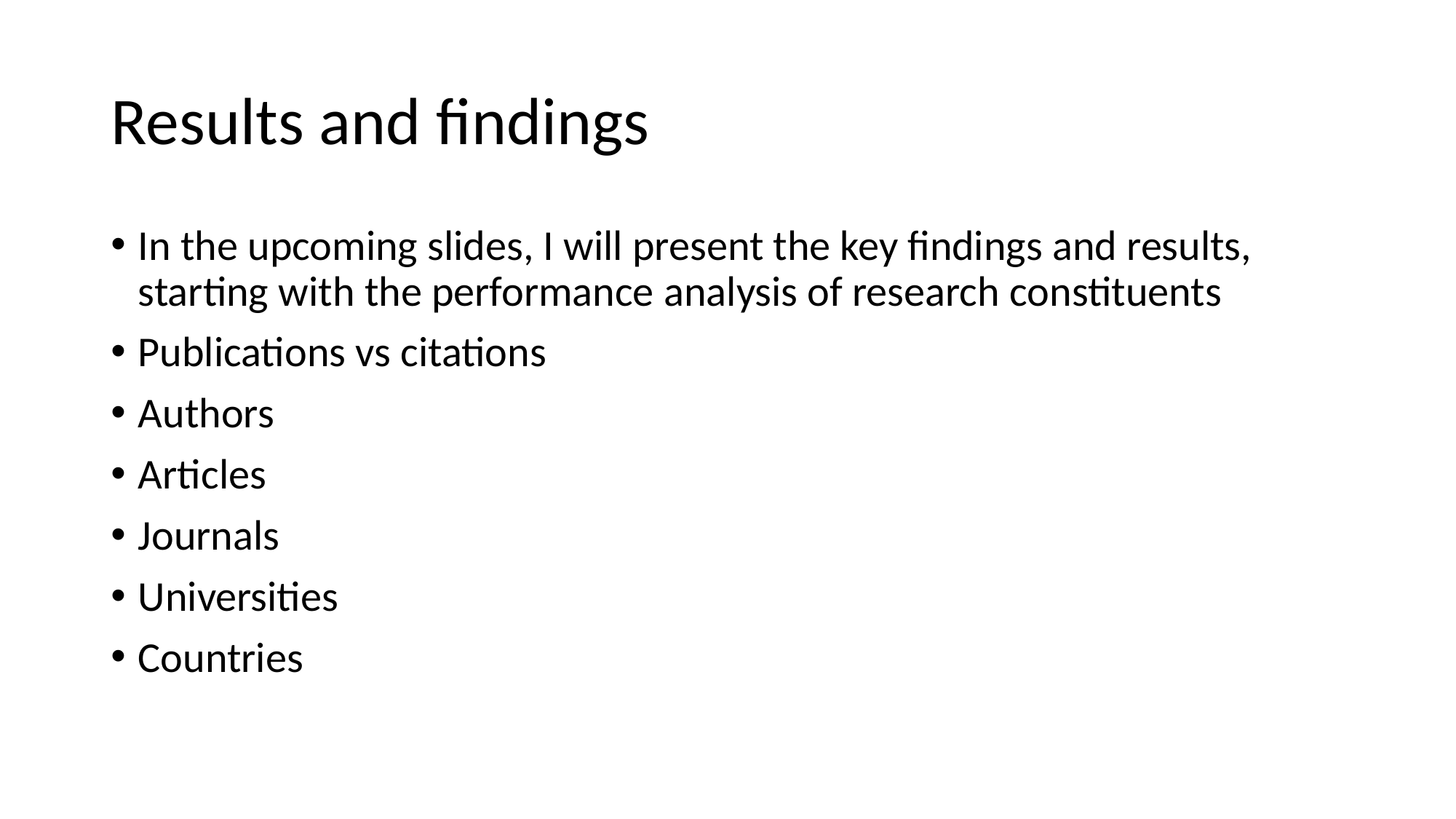

# Results and findings
In the upcoming slides, I will present the key findings and results, starting with the performance analysis of research constituents
Publications vs citations
Authors
Articles
Journals
Universities
Countries